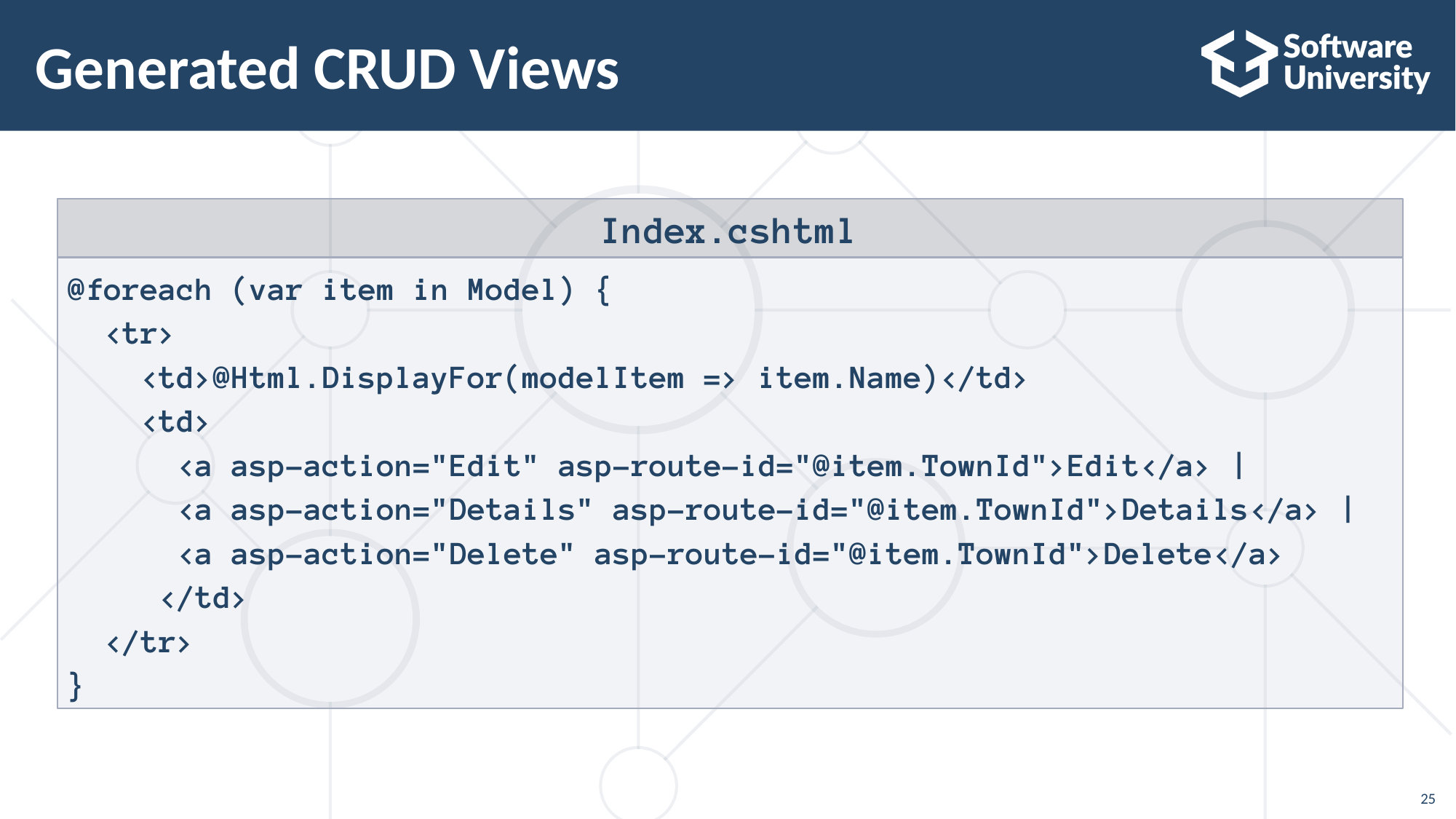

# Generated CRUD Views
Index.cshtml
@foreach (var item in Model) {
  <tr>
    <td>@Html.DisplayFor(modelItem => item.Name)</td>
    <td>
      <a asp-action="Edit" asp-route-id="@item.TownId">Edit</a> |
      <a asp-action="Details" asp-route-id="@item.TownId">Details</a> |
      <a asp-action="Delete" asp-route-id="@item.TownId">Delete</a>
     </td>
  </tr>
}
25